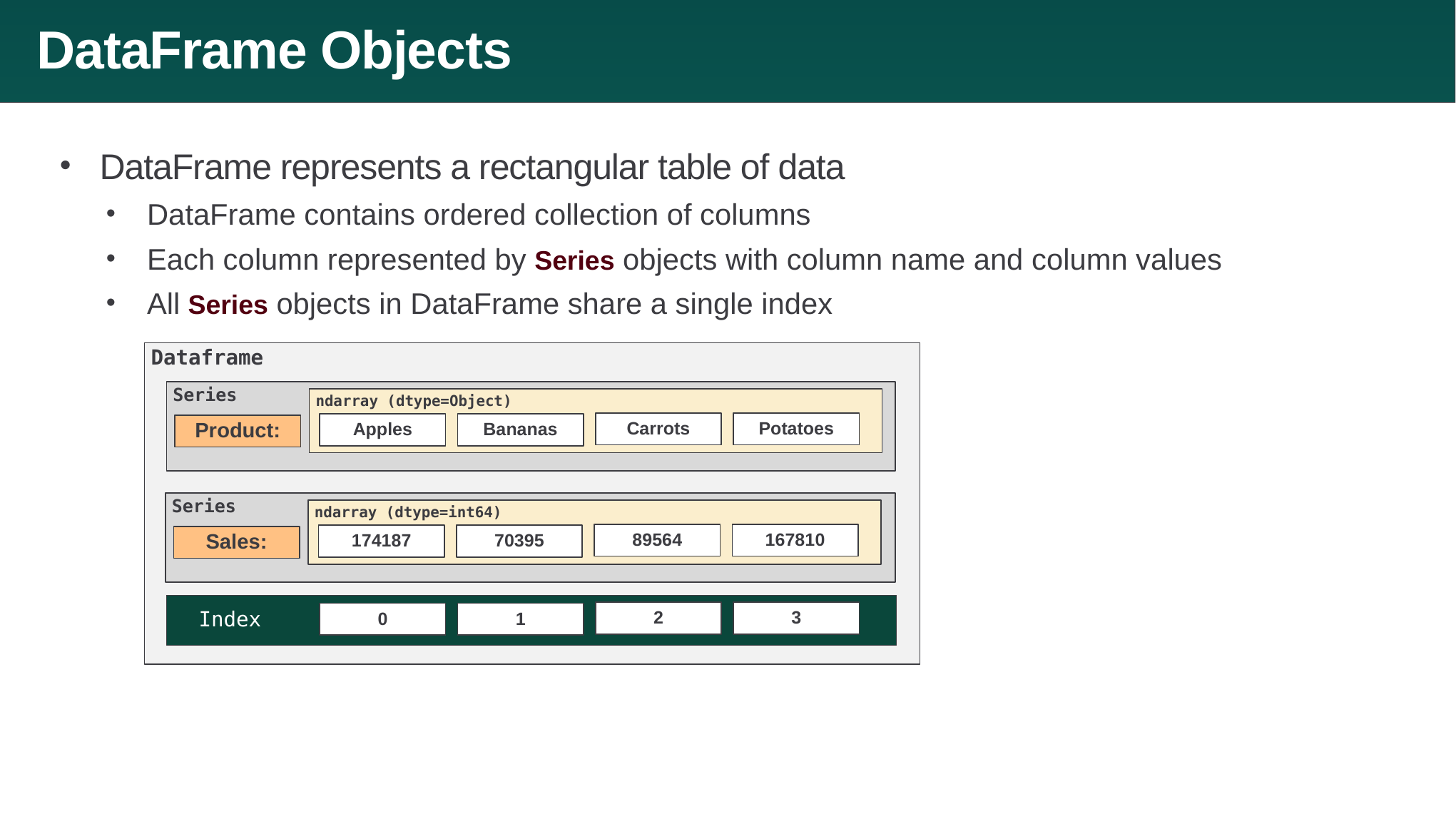

# DataFrame Objects
DataFrame represents a rectangular table of data
DataFrame contains ordered collection of columns
Each column represented by Series objects with column name and column values
All Series objects in DataFrame share a single index
Dataframe
Series
ndarray (dtype=Object)
Carrots
Potatoes
Apples
Bananas
Product:
Series
ndarray (dtype=int64)
89564
167810
174187
70395
Sales:
Index
2
3
0
1